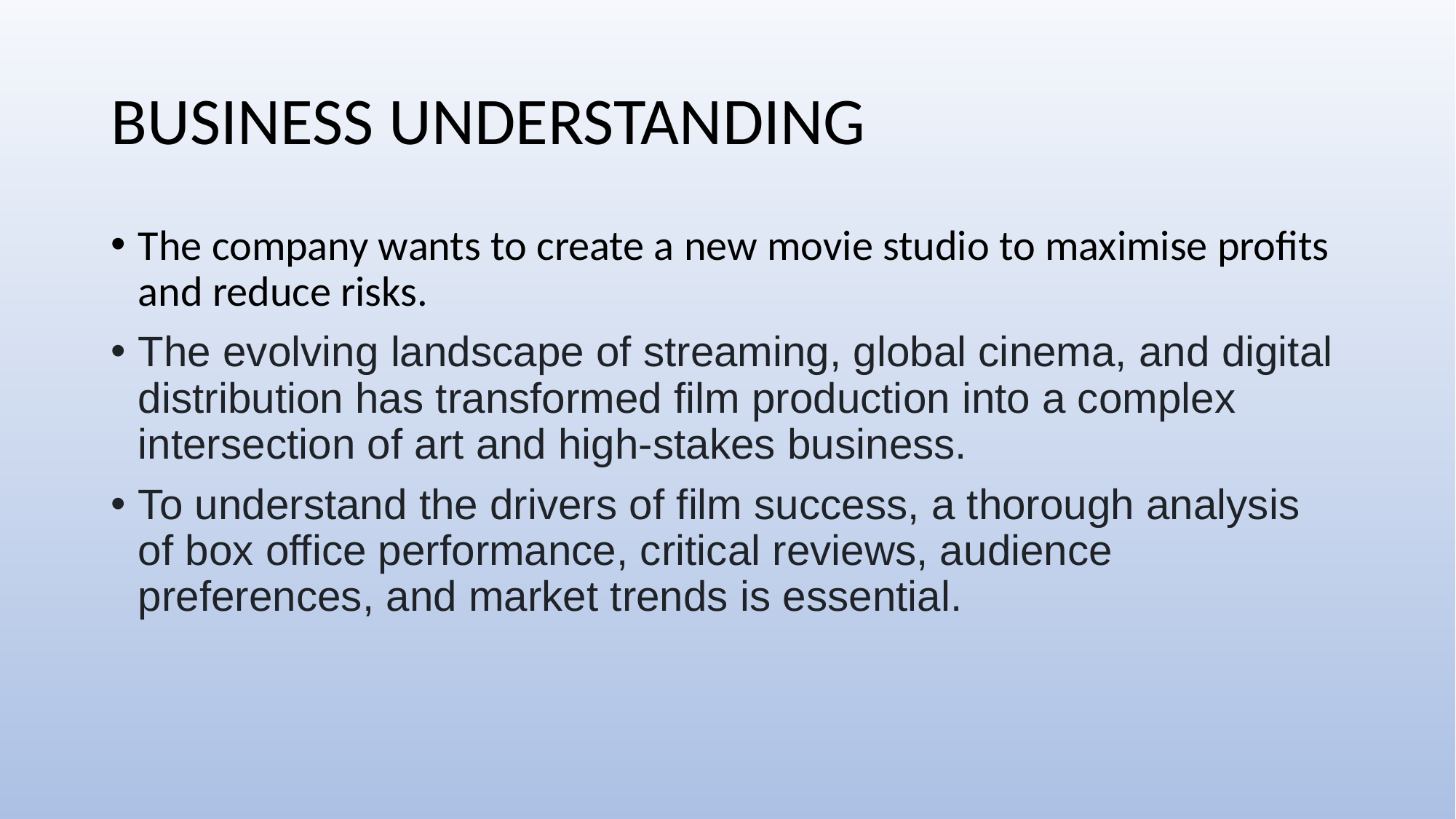

# BUSINESS UNDERSTANDING
The company wants to create a new movie studio to maximise profits and reduce risks.
The evolving landscape of streaming, global cinema, and digital distribution has transformed film production into a complex intersection of art and high-stakes business.
To understand the drivers of film success, a thorough analysis of box office performance, critical reviews, audience preferences, and market trends is essential.